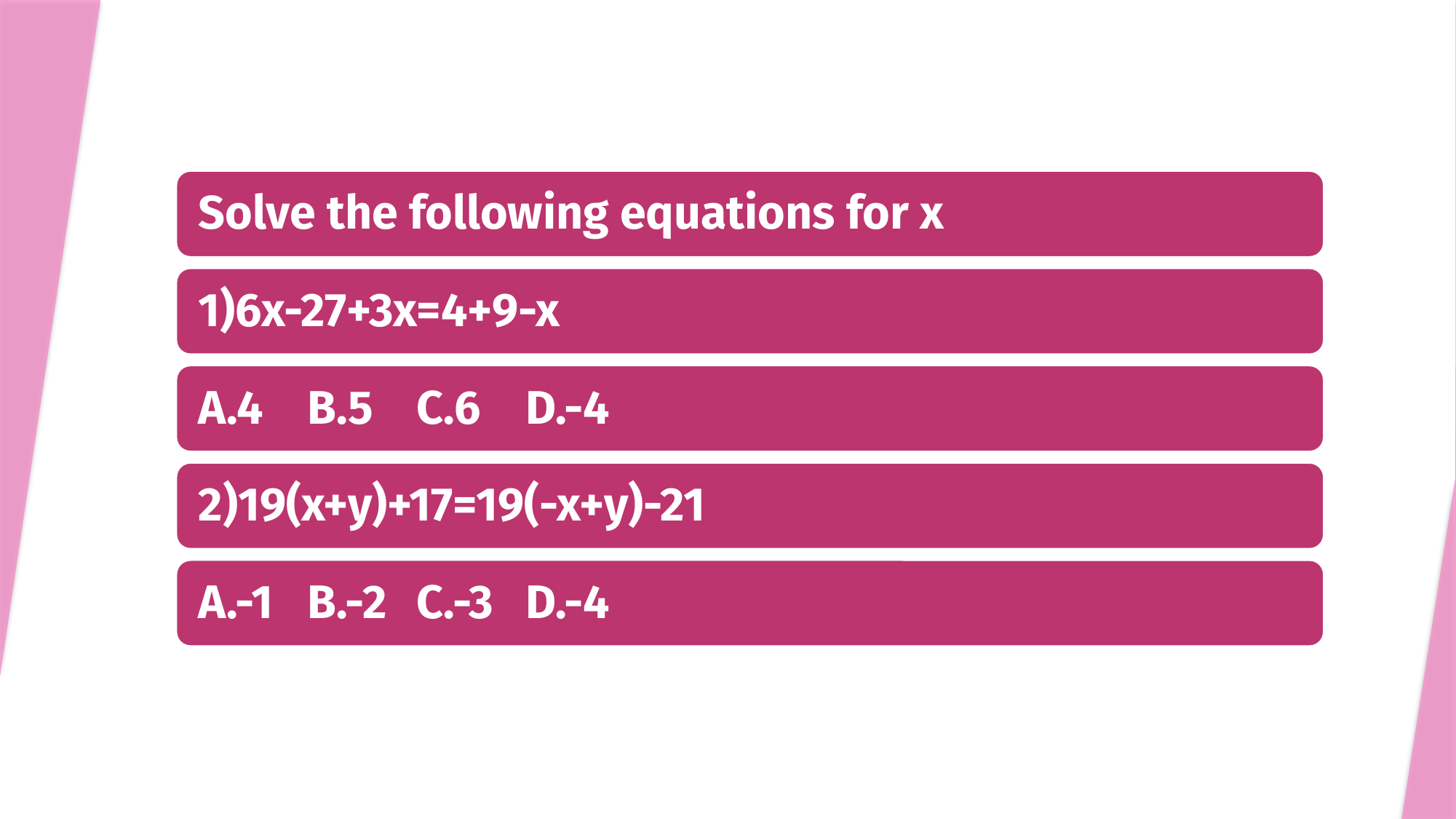

Solve the following equations for x
1)6x-27+3x=4+9-x
A.4	B.5	C.6	D.-4
2)19(x+y)+17=19(-x+y)-21
A.-1	B.-2	C.-3	D.-4